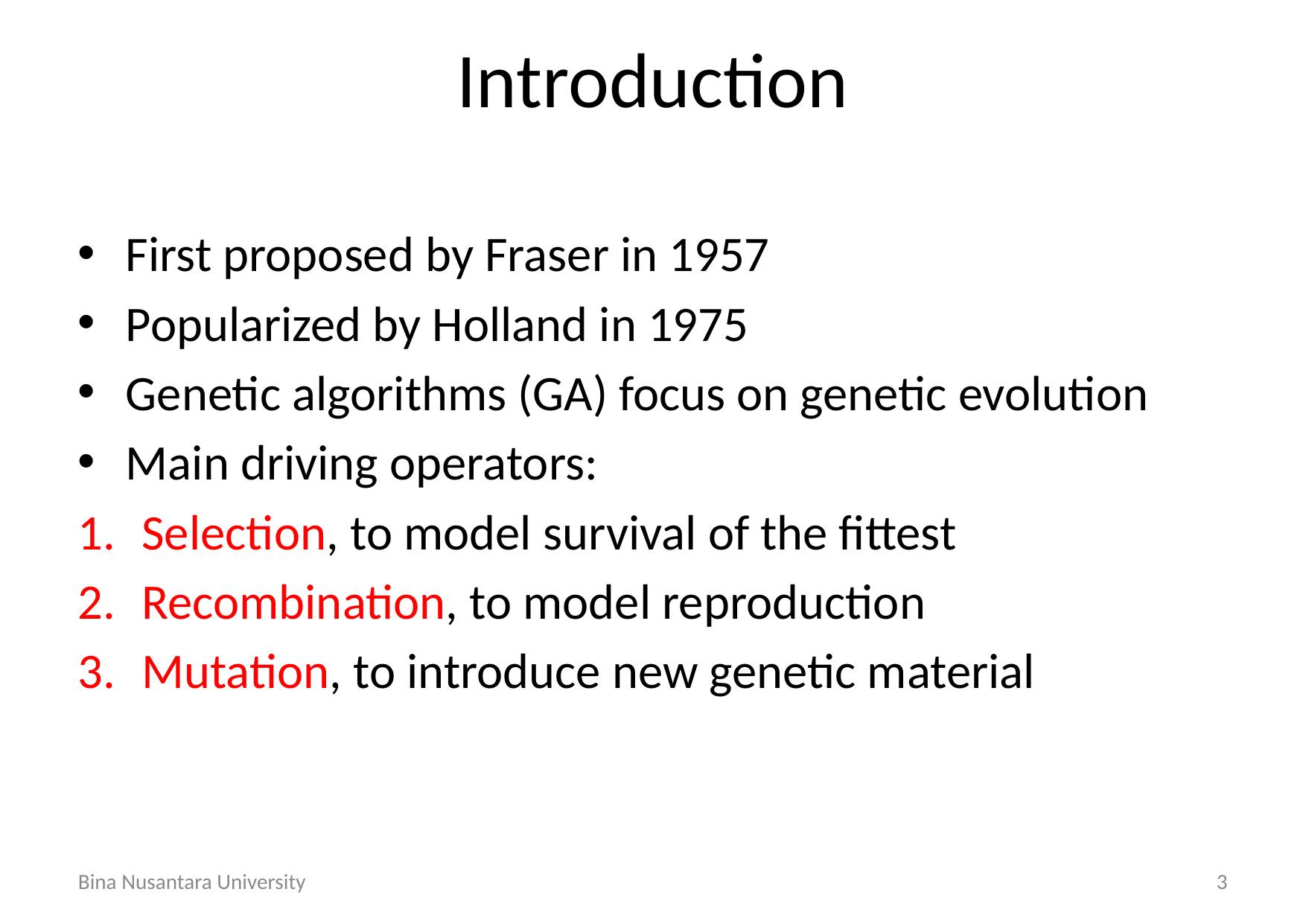

# Introduction
First proposed by Fraser in 1957
Popularized by Holland in 1975
Genetic algorithms (GA) focus on genetic evolution
Main driving operators:
Selection, to model survival of the fittest
Recombination, to model reproduction
Mutation, to introduce new genetic material
Bina Nusantara University
3